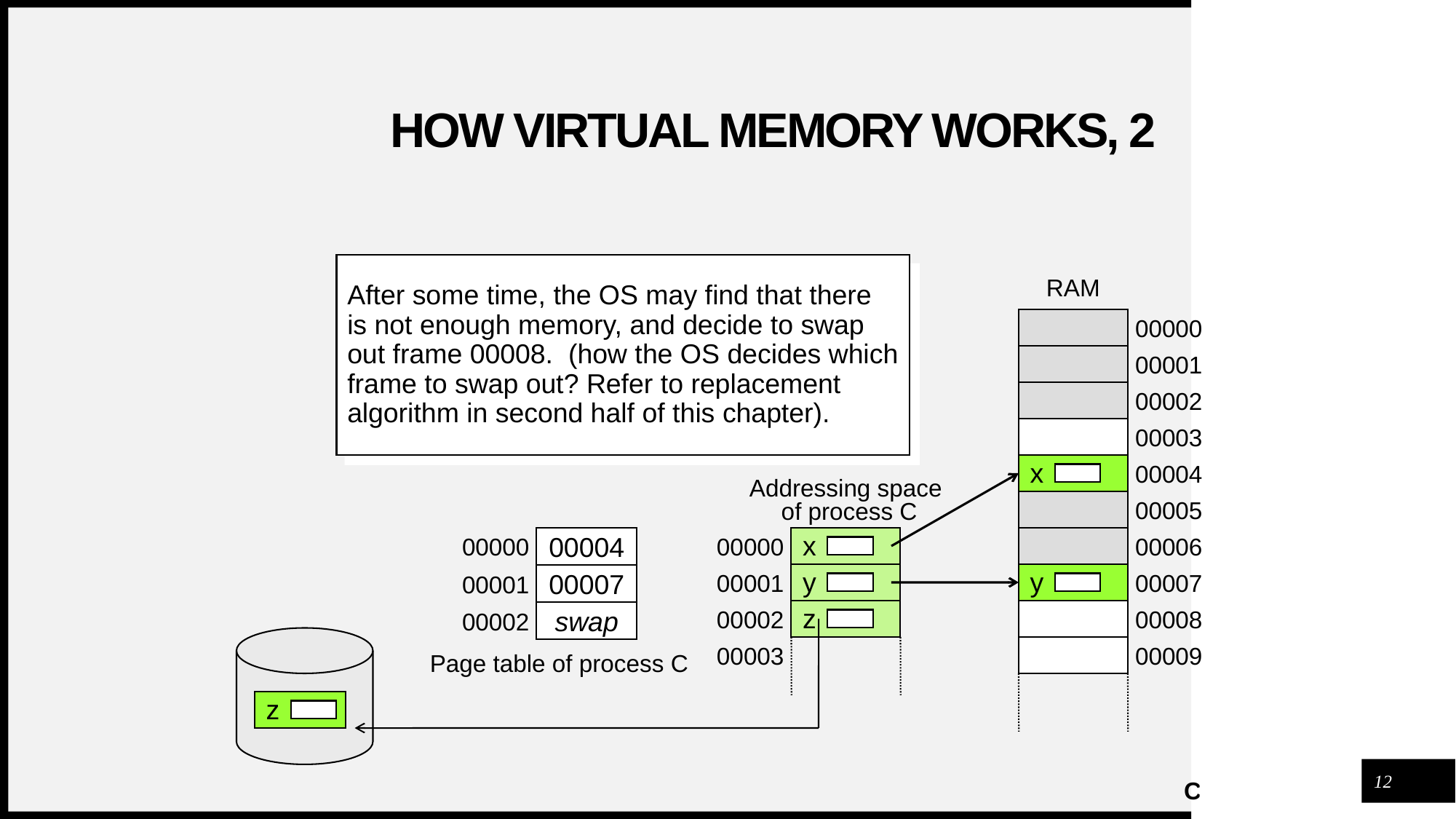

# How virtual memory works, 2
After some time, the OS may find that there is not enough memory, and decide to swap out frame 00008.  (how the OS decides which frame to swap out? Refer to replacement algorithm in second half of this chapter).
RAM

00000

00001

00002

00003

00004

x
Addressing space
 of process C

00005
00000
00004
00001
00007
00002
swap
Page table of process C
00000

00006

x
00001

00007

y
y

00002

00008

z

00003

00009

z

12